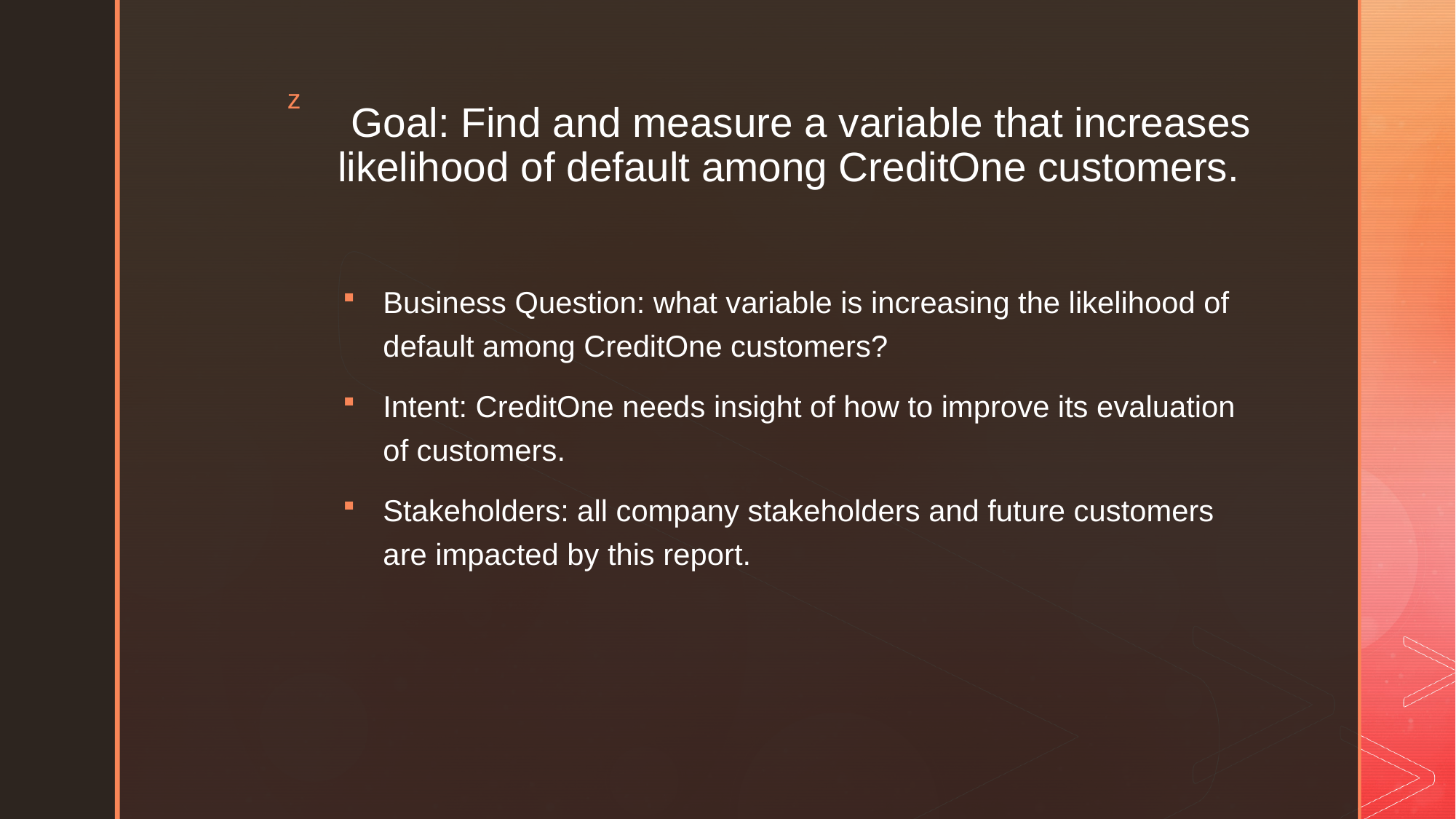

# Goal: Find and measure a variable that increases likelihood of default among CreditOne customers.
Business Question: what variable is increasing the likelihood of default among CreditOne customers?
Intent: CreditOne needs insight of how to improve its evaluation of customers.
Stakeholders: all company stakeholders and future customers are impacted by this report.